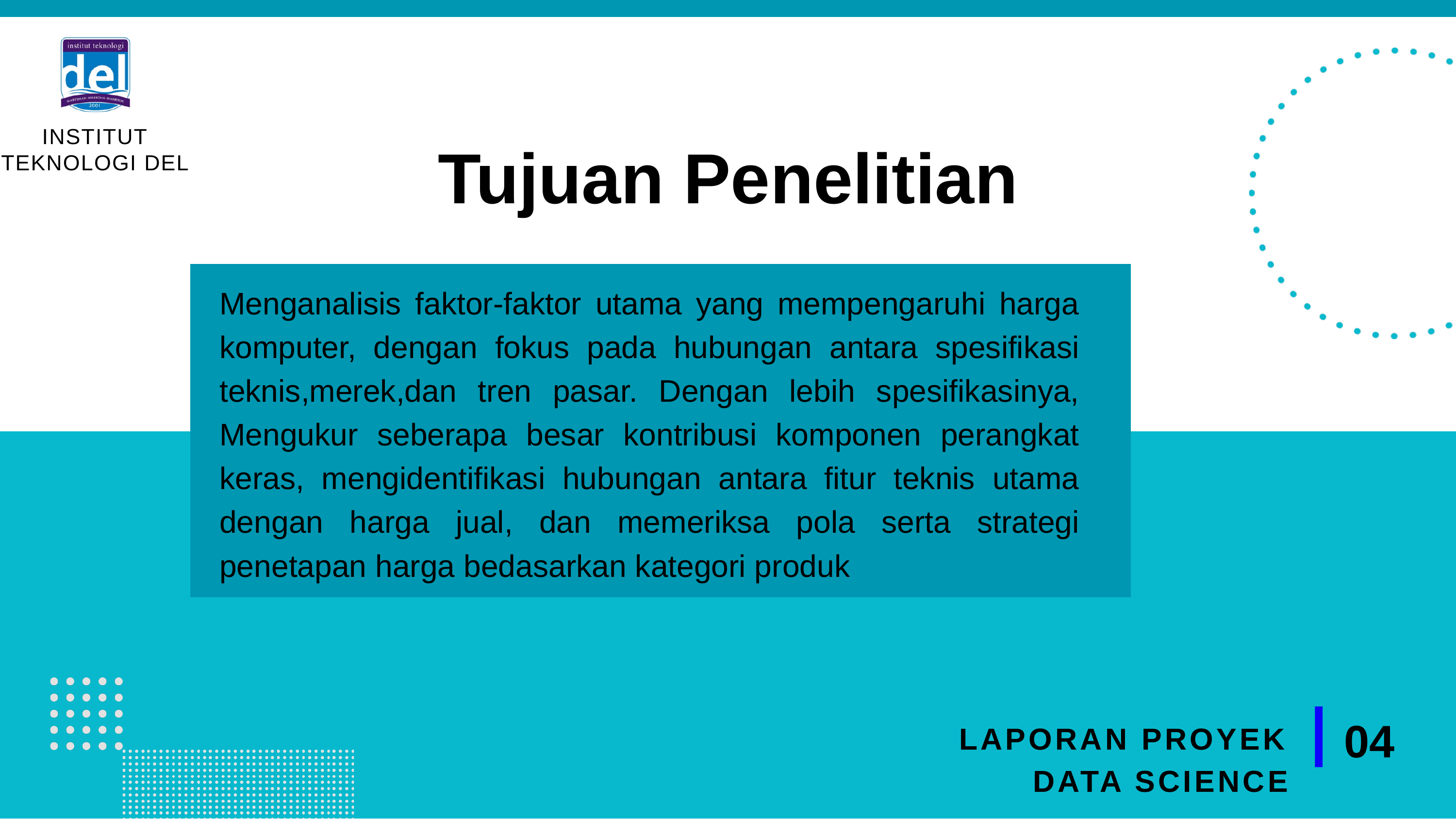

INSTITUT TEKNOLOGI DEL

Tujuan Penelitian

Menganalisis faktor-faktor utama yang mempengaruhi harga komputer, dengan fokus pada hubungan antara spesifikasi teknis,merek,dan tren pasar. Dengan lebih spesifikasinya, Mengukur seberapa besar kontribusi komponen perangkat keras, mengidentifikasi hubungan antara fitur teknis utama dengan harga jual, dan memeriksa pola serta strategi penetapan harga bedasarkan kategori produk

04

LAPORAN PROYEK DATA SCIENCE